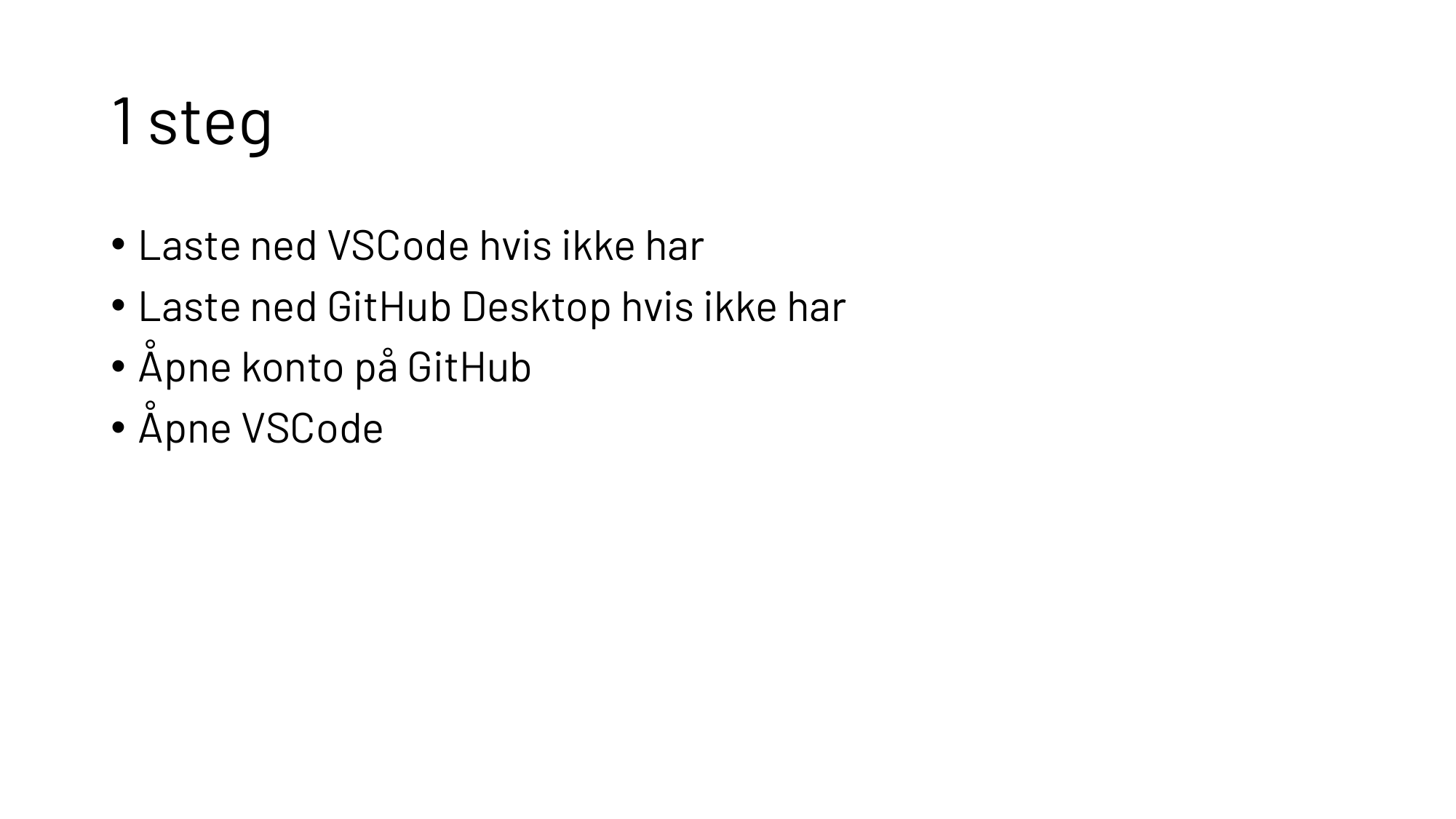

# 1 steg
Laste ned VSCode hvis ikke har
Laste ned GitHub Desktop hvis ikke har
Åpne konto på GitHub
Åpne VSCode